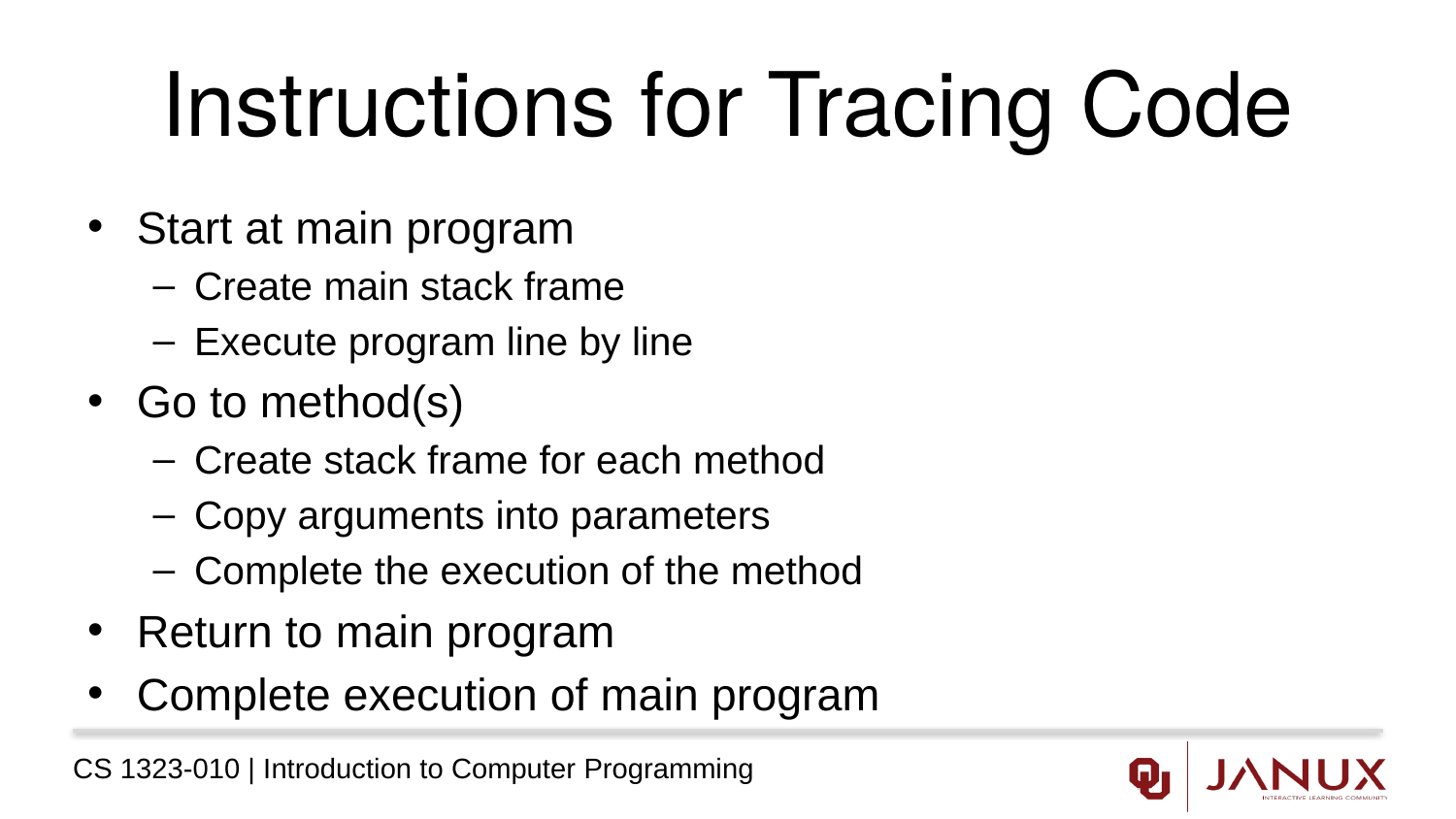

# Instructions for Tracing Code
Start at main program
Create main stack frame
Execute program line by line
Go to method(s)
Create stack frame for each method
Copy arguments into parameters
Complete the execution of the method
Return to main program
Complete execution of main program